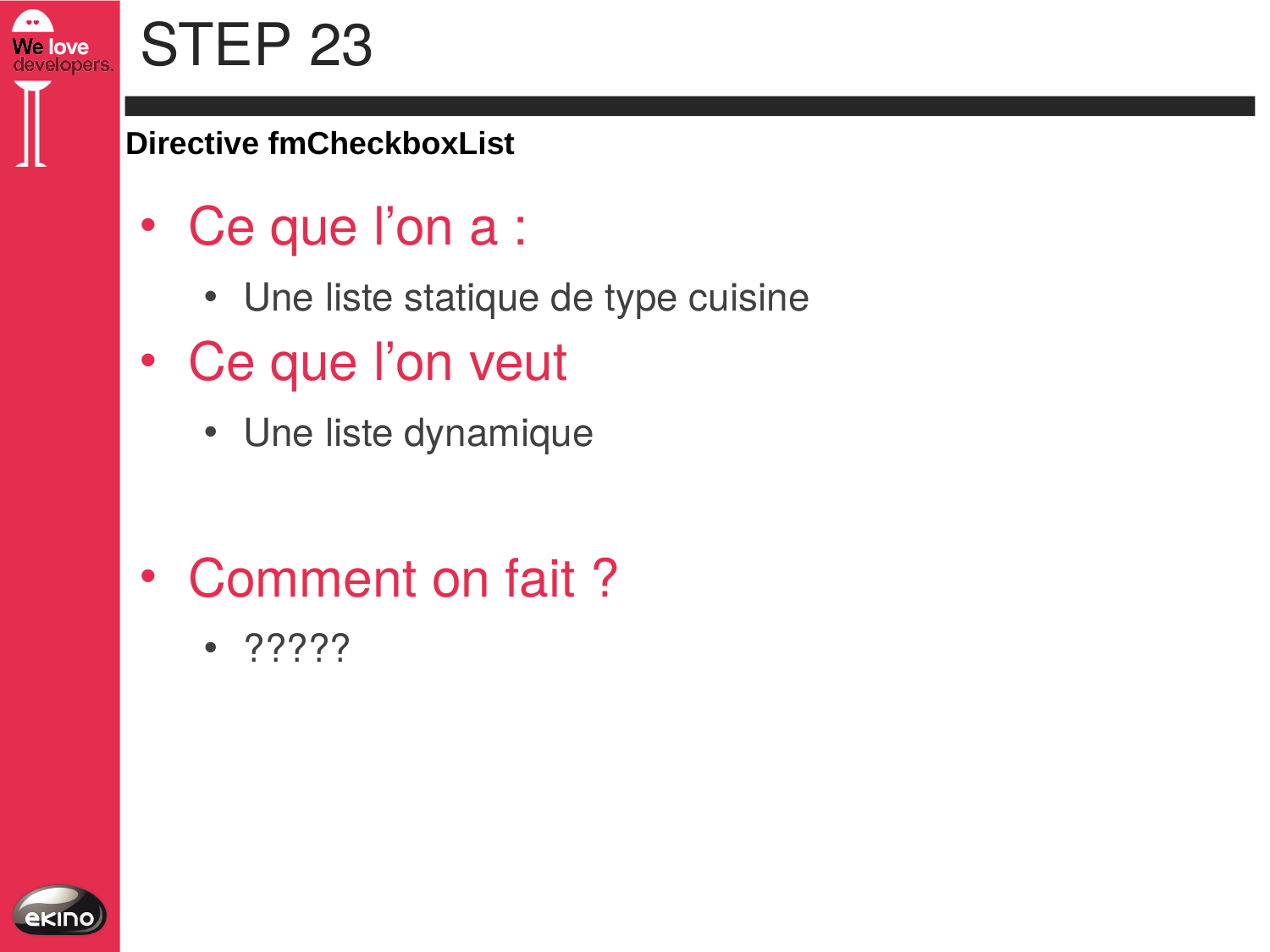

# Step 23
Directive fmCheckboxList

Ce que l’on a :
Une liste statique de type cuisine
Ce que l’on veut
Une liste dynamique

Comment on fait ?
?????